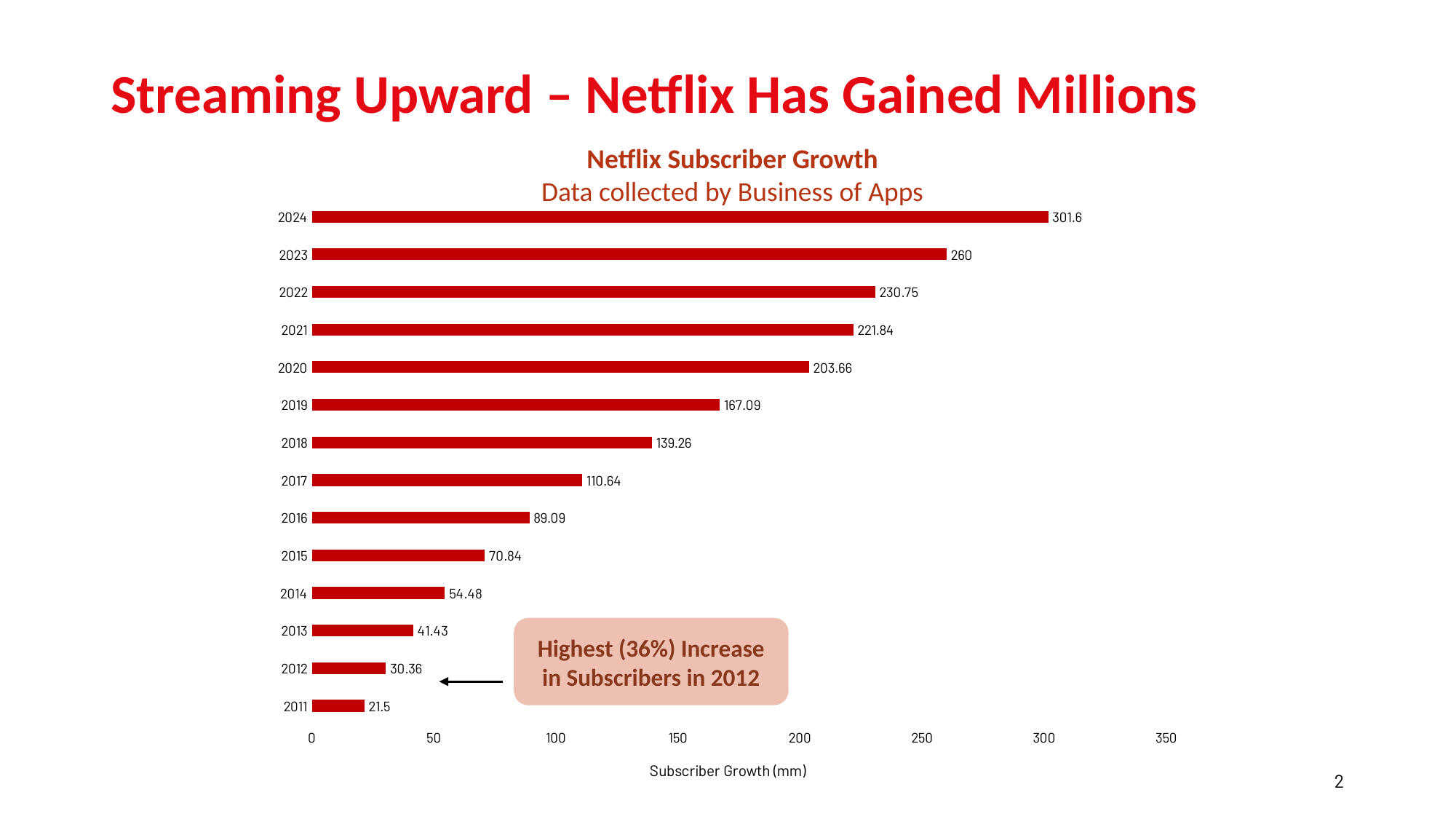

# Streaming Upward – Netflix Has Gained Millions
Netflix Subscriber Growth
Data collected by Business of Apps

### Chart

| Category | Users (millions) |
|---|---|
| 2011 | 21.5 |
| 2012 | 30.36 |
| 2013 | 41.43 |
| 2014 | 54.48 |
| 2015 | 70.84 |
| 2016 | 89.09 |
| 2017 | 110.64 |
| 2018 | 139.26 |
| 2019 | 167.09 |
| 2020 | 203.66 |
| 2021 | 221.84 |
| 2022 | 230.75 |
| 2023 | 260.0 |
| 2024 | 301.6 |
Highest (36%) Increase in Subscribers in 2012
2